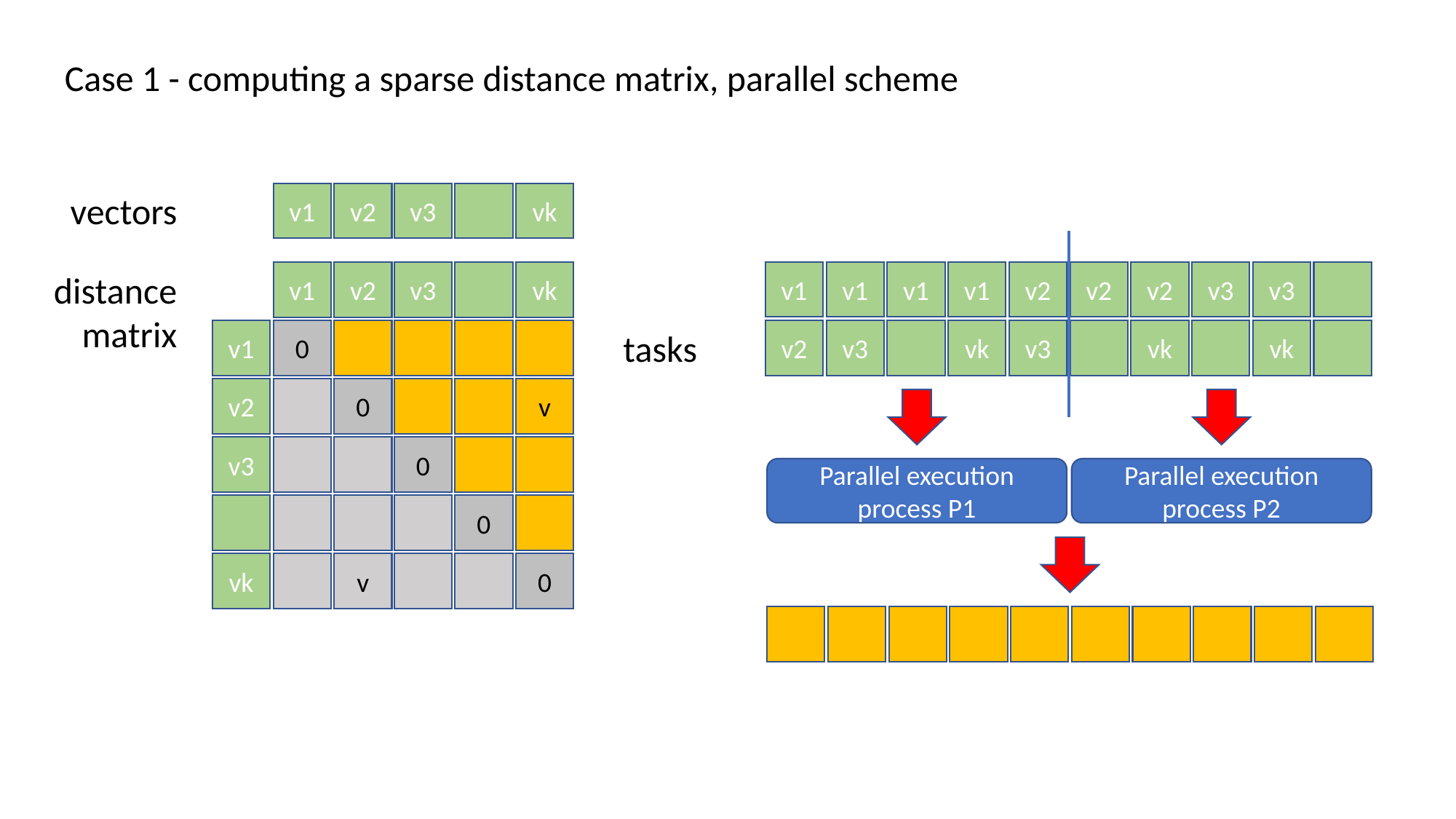

Case 1 - computing a sparse distance matrix, parallel scheme
vectors
v1
v2
v3

vk
v1
v1
v1
v1
v2
v2
v2
v3
v3

distance matrix
v1
v2
v3

vk
v1
0

tasks
v2
v3

vk
v3

vk

vk

v2

0

v

v3

0

Parallel execution
process P1
Parallel execution
process P2

0

vk

v

0